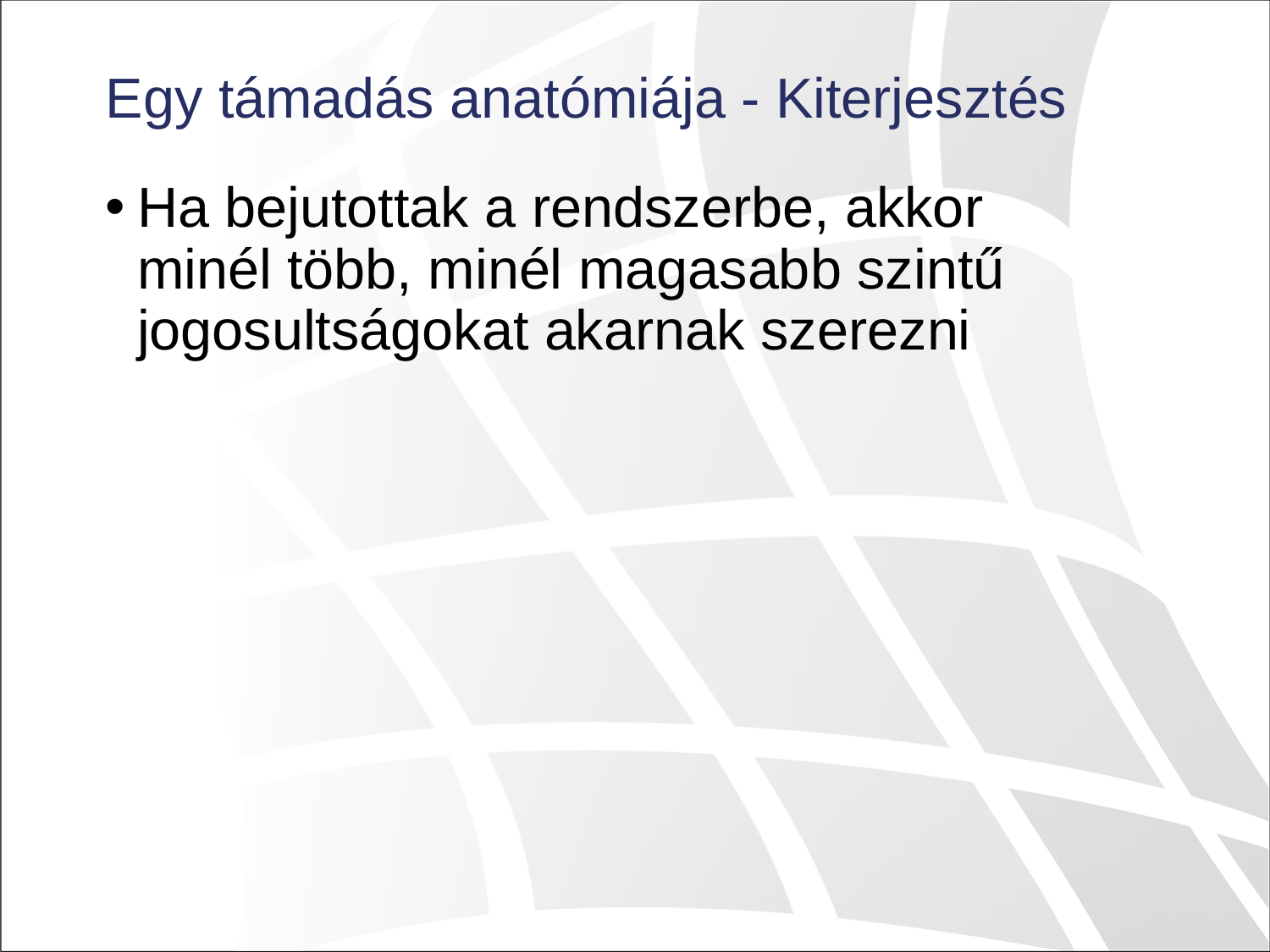

# Egy támadás anatómiája - Kiterjesztés
Ha bejutottak a rendszerbe, akkor minél több, minél magasabb szintű jogosultságokat akarnak szerezni